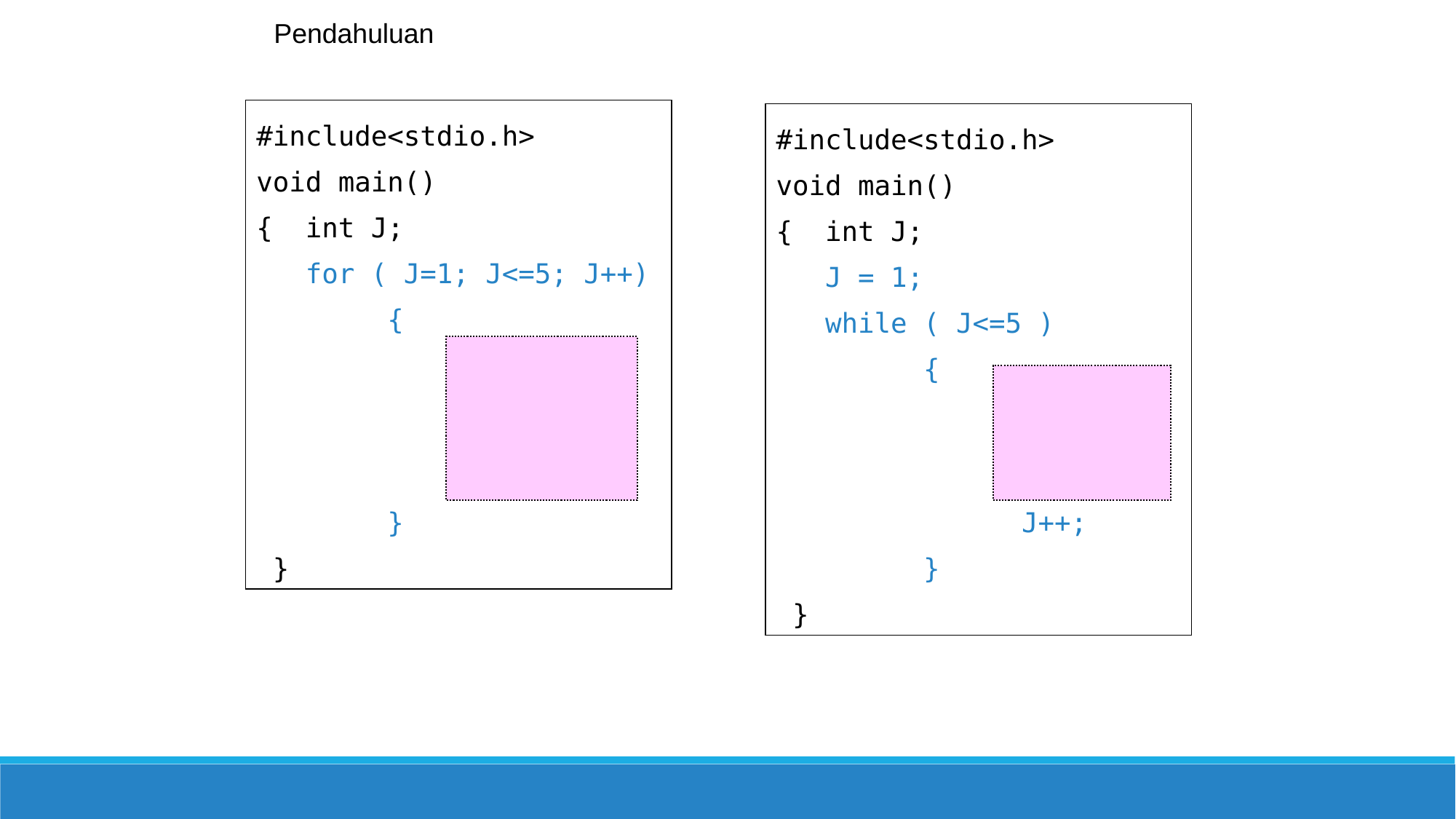

Pendahuluan
#include<stdio.h>
void main()
{  int J;
   for ( J=1; J<=5; J++)
        {
              -
              -
              -
              -
        }
 }
#include<stdio.h>
void main()
{  int J;
   J = 1;
   while ( J<=5 )
         {
                -
                -
                -
               J++;
         }
 }